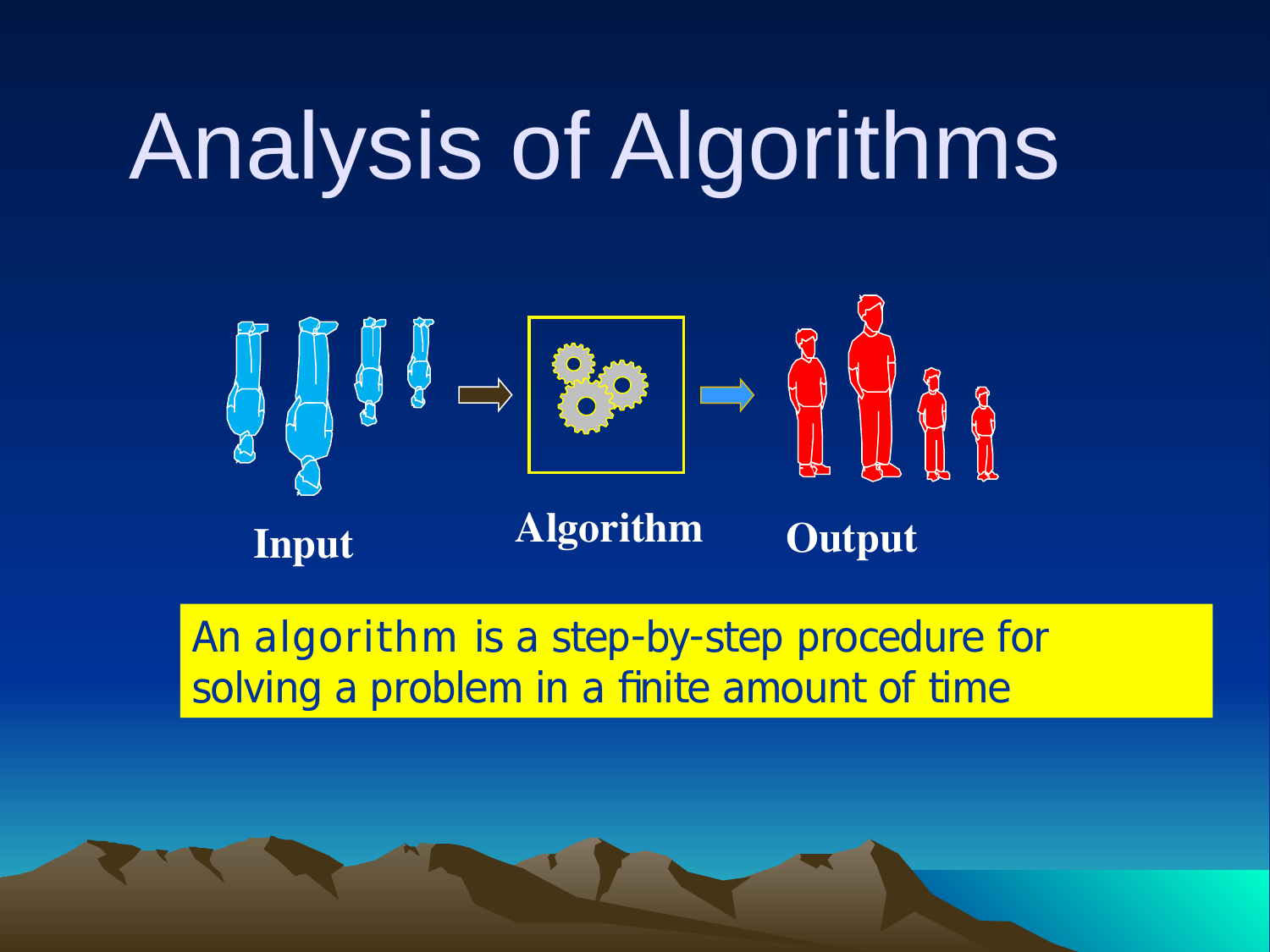

# Analysis of Algorithms

Algorithm
Output
Input
An algorithm is a step-by-step procedure for
solving a problem in a finite amount of time